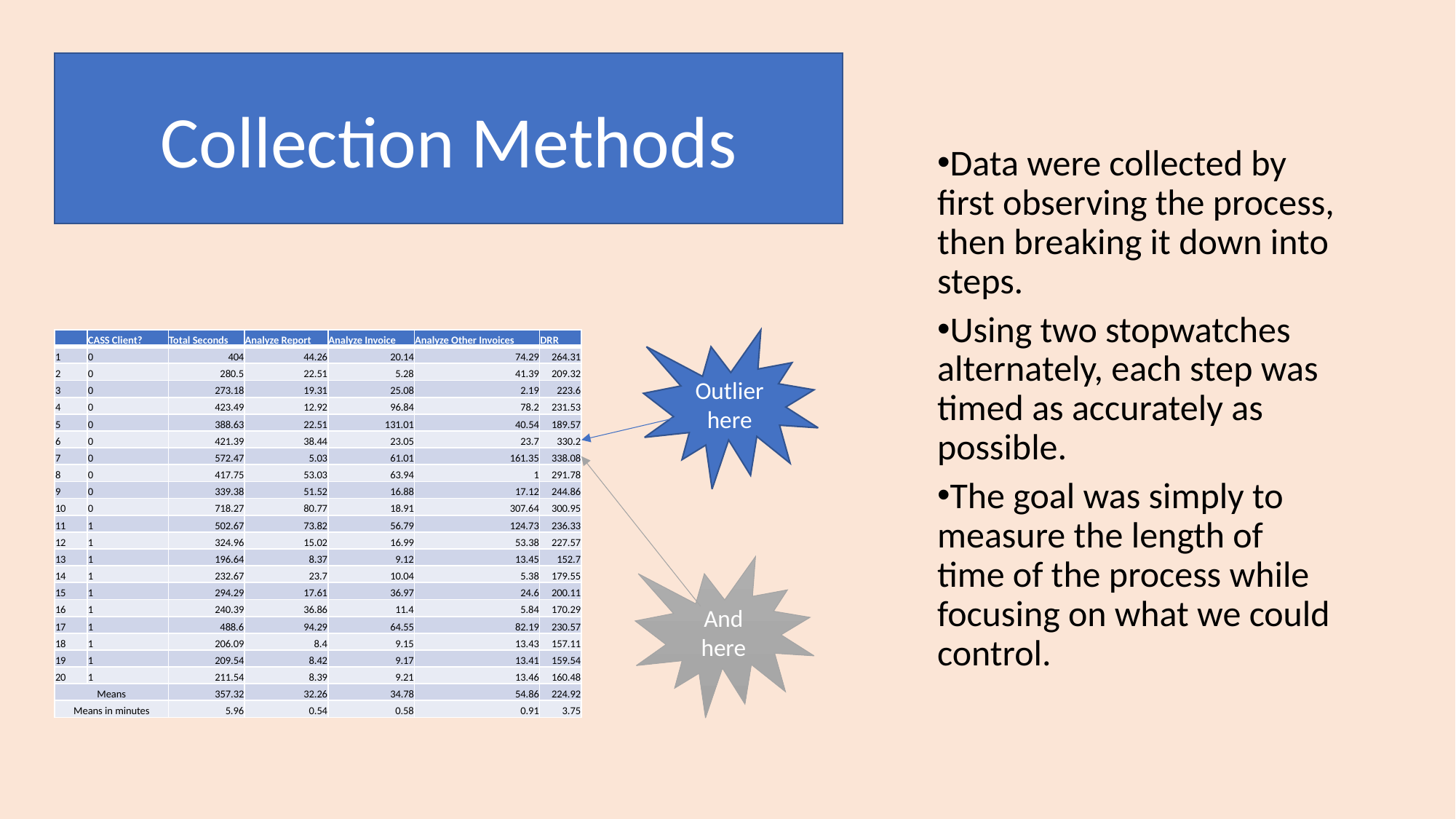

Collection Methods
# Raw Data and Collection Method
Data were collected by first observing the process, then breaking it down into steps.
Using two stopwatches alternately, each step was timed as accurately as possible.
The goal was simply to measure the length of time of the process while focusing on what we could control.
|  | CASS Client? | Total Seconds | Analyze Report | Analyze Invoice | Analyze Other Invoices | DRR |
| --- | --- | --- | --- | --- | --- | --- |
| 1 | 0 | 404 | 44.26 | 20.14 | 74.29 | 264.31 |
| 2 | 0 | 280.5 | 22.51 | 5.28 | 41.39 | 209.32 |
| 3 | 0 | 273.18 | 19.31 | 25.08 | 2.19 | 223.6 |
| 4 | 0 | 423.49 | 12.92 | 96.84 | 78.2 | 231.53 |
| 5 | 0 | 388.63 | 22.51 | 131.01 | 40.54 | 189.57 |
| 6 | 0 | 421.39 | 38.44 | 23.05 | 23.7 | 330.2 |
| 7 | 0 | 572.47 | 5.03 | 61.01 | 161.35 | 338.08 |
| 8 | 0 | 417.75 | 53.03 | 63.94 | 1 | 291.78 |
| 9 | 0 | 339.38 | 51.52 | 16.88 | 17.12 | 244.86 |
| 10 | 0 | 718.27 | 80.77 | 18.91 | 307.64 | 300.95 |
| 11 | 1 | 502.67 | 73.82 | 56.79 | 124.73 | 236.33 |
| 12 | 1 | 324.96 | 15.02 | 16.99 | 53.38 | 227.57 |
| 13 | 1 | 196.64 | 8.37 | 9.12 | 13.45 | 152.7 |
| 14 | 1 | 232.67 | 23.7 | 10.04 | 5.38 | 179.55 |
| 15 | 1 | 294.29 | 17.61 | 36.97 | 24.6 | 200.11 |
| 16 | 1 | 240.39 | 36.86 | 11.4 | 5.84 | 170.29 |
| 17 | 1 | 488.6 | 94.29 | 64.55 | 82.19 | 230.57 |
| 18 | 1 | 206.09 | 8.4 | 9.15 | 13.43 | 157.11 |
| 19 | 1 | 209.54 | 8.42 | 9.17 | 13.41 | 159.54 |
| 20 | 1 | 211.54 | 8.39 | 9.21 | 13.46 | 160.48 |
| Means |  | 357.32 | 32.26 | 34.78 | 54.86 | 224.92 |
| Means in minutes |  | 5.96 | 0.54 | 0.58 | 0.91 | 3.75 |
Outlier here
And here